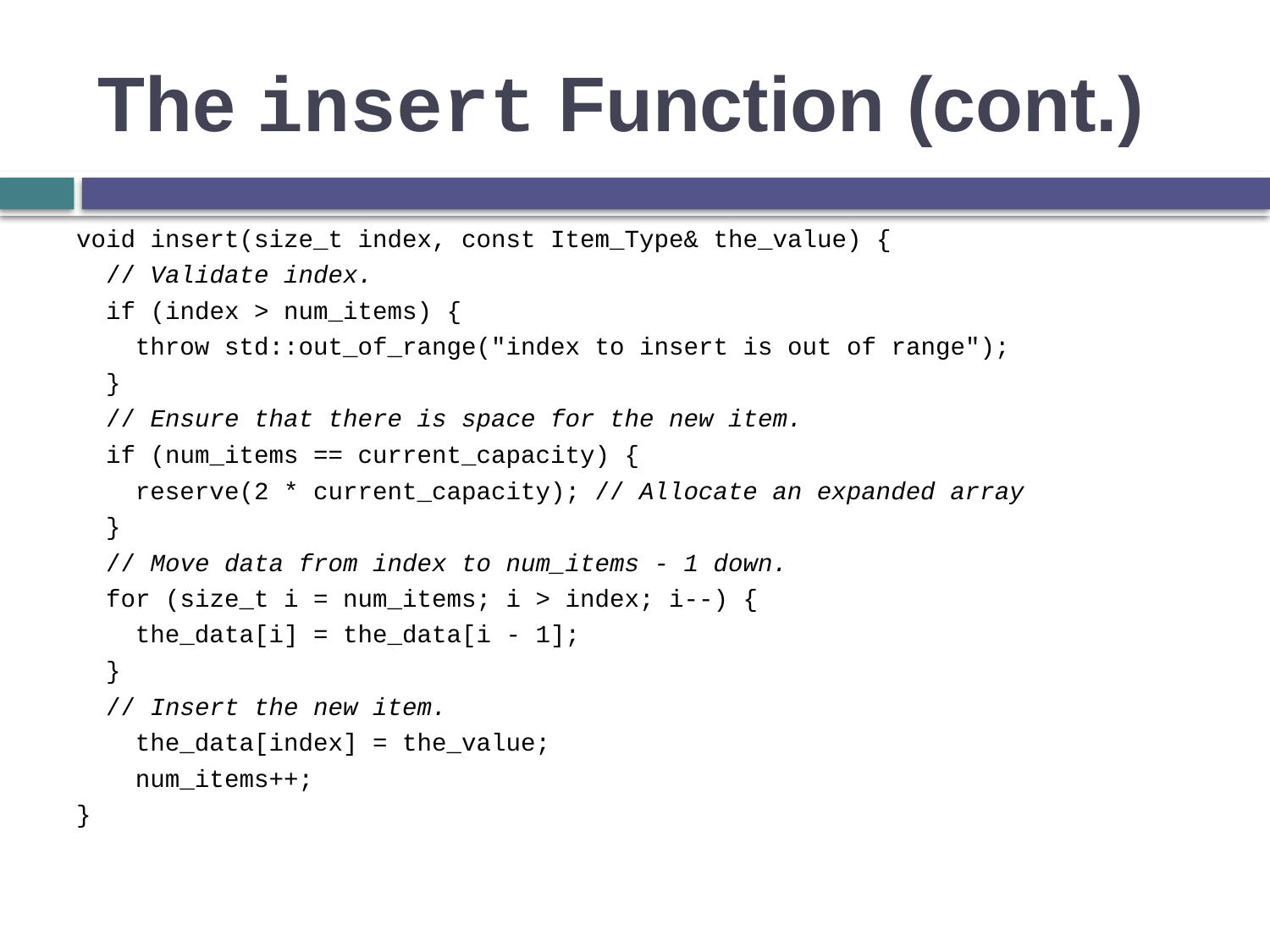

# The insert Function (cont.)
void insert(size_t index, const Item_Type& the_value) {
  // Validate index.
  if (index > num_items) {
    throw std::out_of_range("index to insert is out of range");
  }
  // Ensure that there is space for the new item.
  if (num_items == current_capacity) {
    reserve(2 * current_capacity); // Allocate an expanded array
  }
  // Move data from index to num_items - 1 down.
  for (size_t i = num_items; i > index; i--) {
    the_data[i] = the_data[i - 1];
  }
  // Insert the new item.
    the_data[index] = the_value;
    num_items++;
}